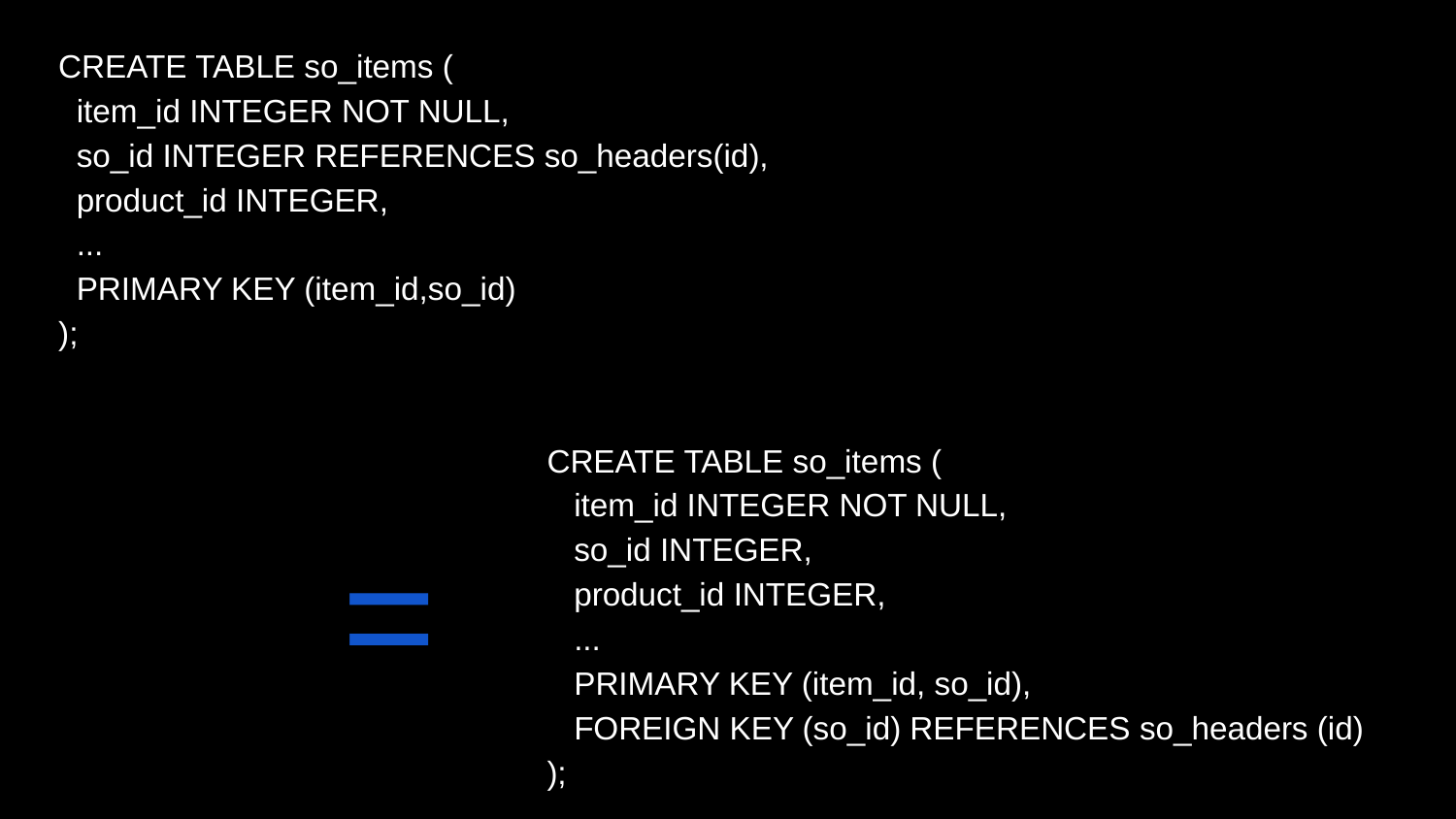

CREATE TABLE so_items (
  item_id INTEGER NOT NULL,
  so_id INTEGER REFERENCES so_headers(id),
  product_id INTEGER,
  ...
  PRIMARY KEY (item_id,so_id)
);
CREATE TABLE so_items (
   item_id INTEGER NOT NULL,
   so_id INTEGER,
   product_id INTEGER,
   ...
   PRIMARY KEY (item_id, so_id),
   FOREIGN KEY (so_id) REFERENCES so_headers (id)
);

=